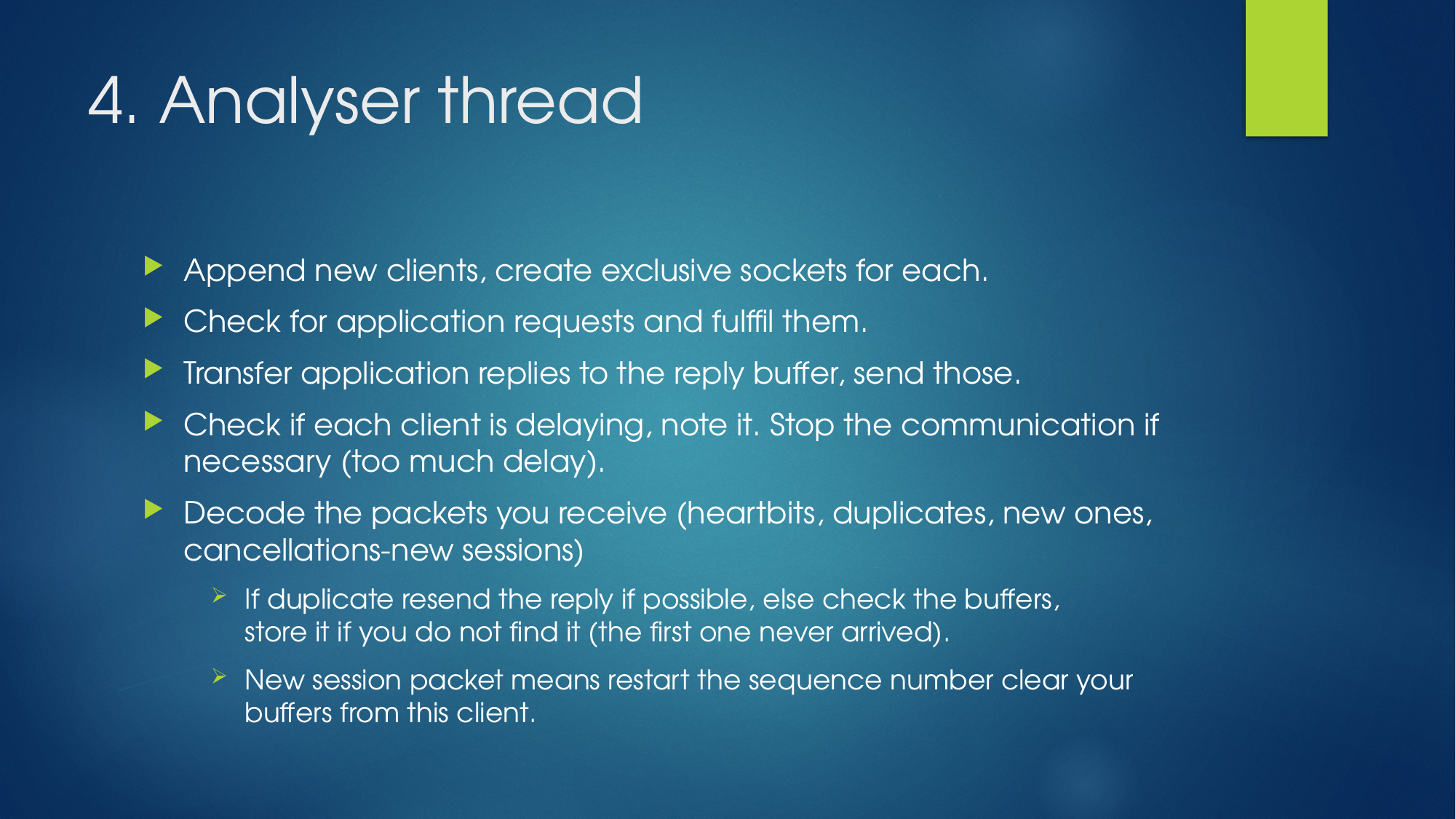

# 4. Analyser thread
Append new clients, create exclusive sockets for each.
Check for application requests and fulffil them.
Transfer application replies to the reply buffer, send those.
Check if each client is delaying, note it. Stop the communication if necessary (too much delay).
Decode the packets you receive (heartbits, duplicates, new ones, cancellations-new sessions)
If duplicate resend the reply if possible, else check the buffers, store it if you do not find it (the first one never arrived).
New session packet means restart the sequence number clear your buffers from this client.